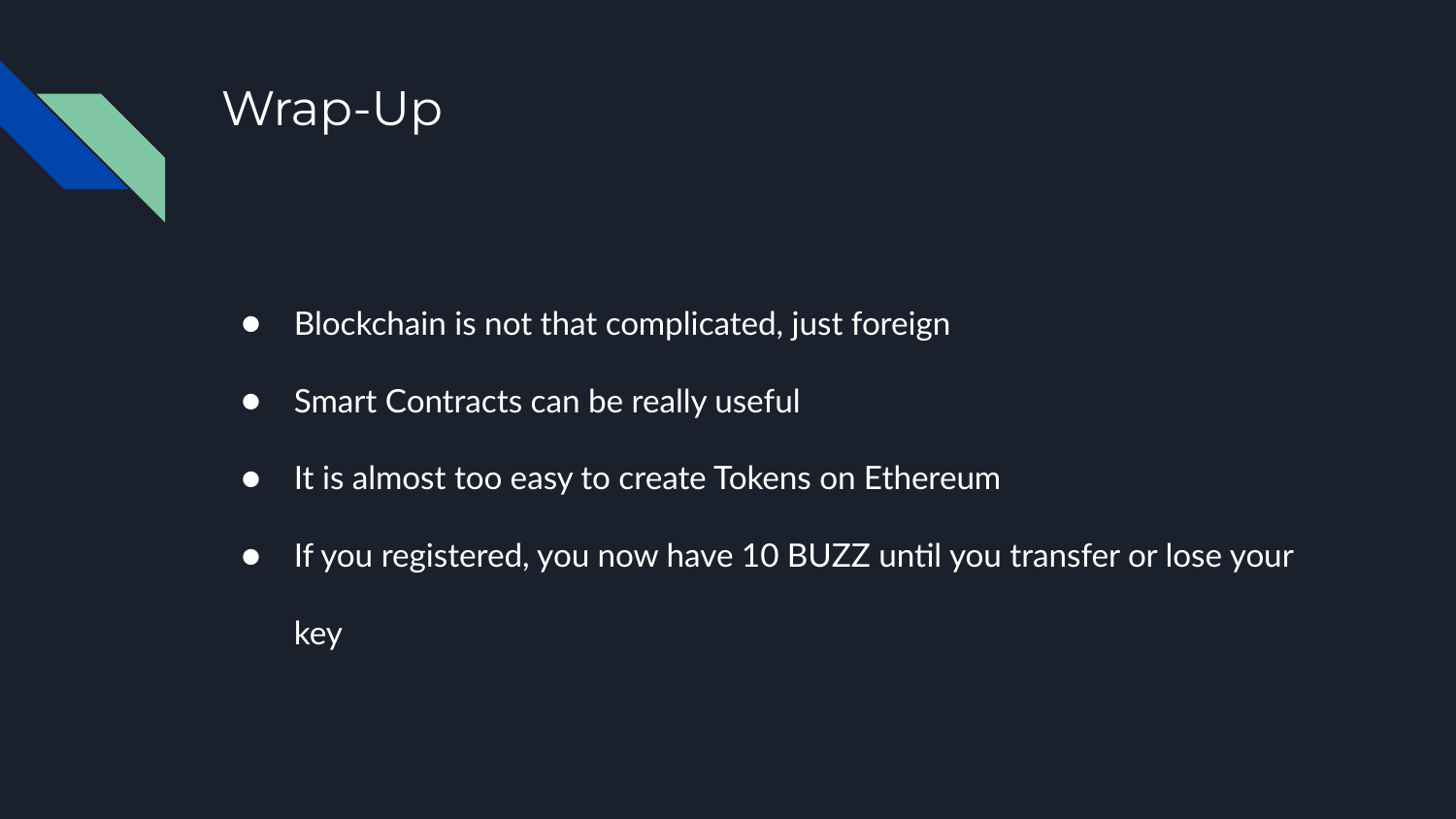

# Wrap-Up
Blockchain is not that complicated, just foreign
Smart Contracts can be really useful
It is almost too easy to create Tokens on Ethereum
If you registered, you now have 10 BUZZ until you transfer or lose your key